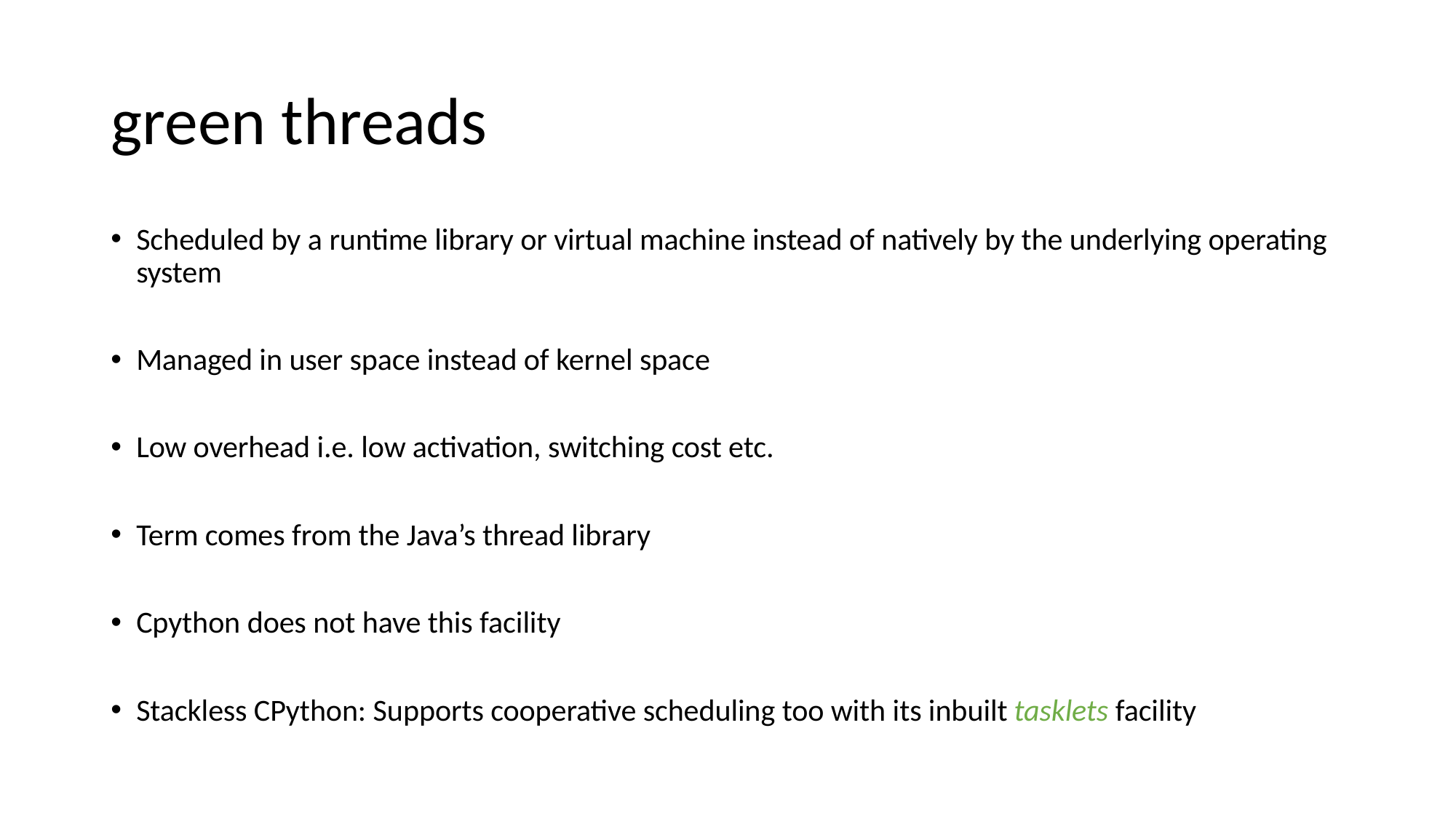

# green threads
Scheduled by a runtime library or virtual machine instead of natively by the underlying operating system

Managed in user space instead of kernel space

Low overhead i.e. low activation, switching cost etc.

Term comes from the Java’s thread library

Cpython does not have this facility

Stackless CPython: Supports cooperative scheduling too with its inbuilt tasklets facility